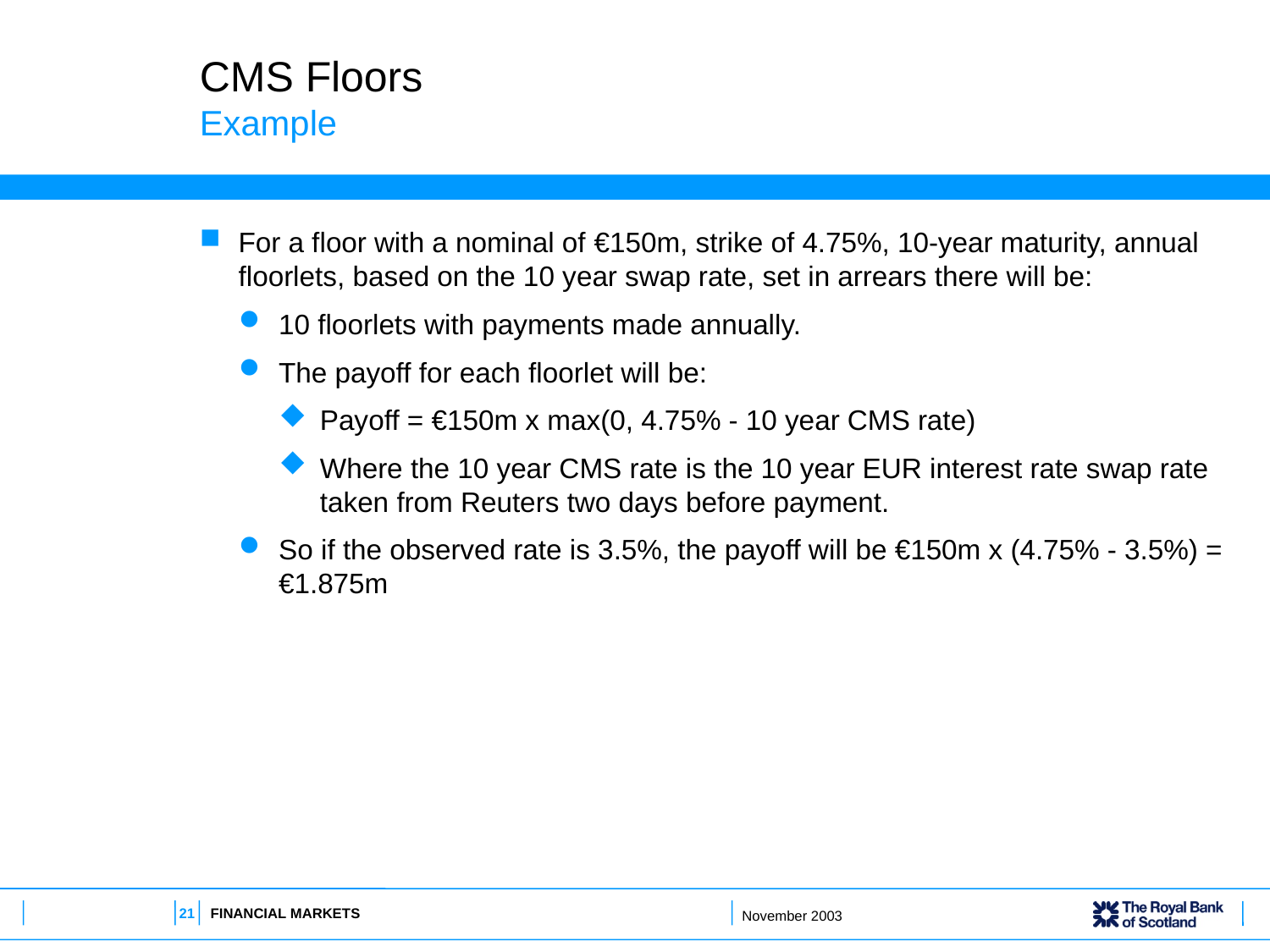

# CMS Floors Example
For a floor with a nominal of €150m, strike of 4.75%, 10-year maturity, annual floorlets, based on the 10 year swap rate, set in arrears there will be:
10 floorlets with payments made annually.
The payoff for each floorlet will be:
Payoff = €150m x max(0, 4.75% - 10 year CMS rate)
Where the 10 year CMS rate is the 10 year EUR interest rate swap rate taken from Reuters two days before payment.
So if the observed rate is 3.5%, the payoff will be €150m x (4.75% - 3.5%) = €1.875m

21
FINANCIAL MARKETS
November 2003